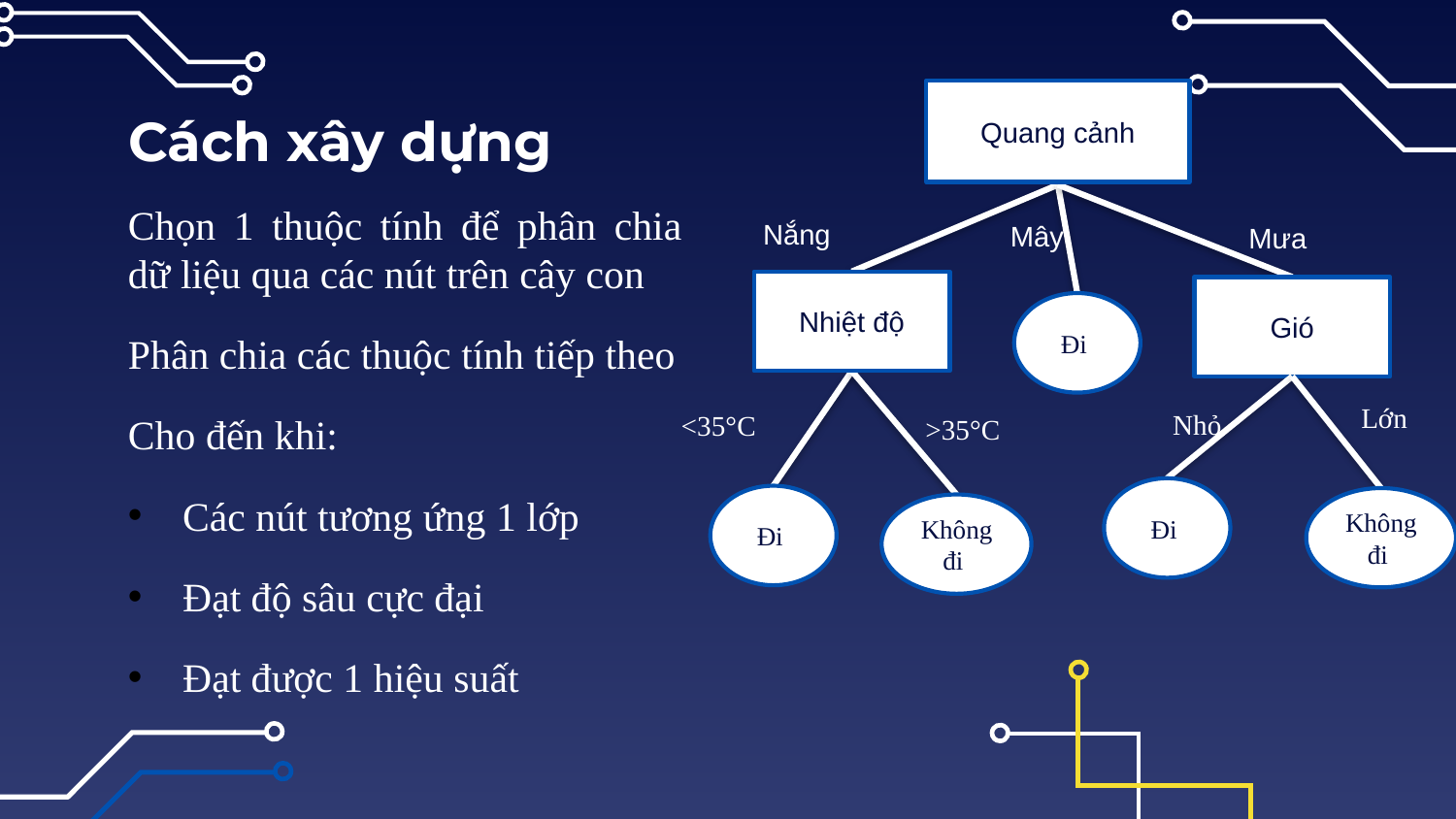

# Cách xây dựng
Quang cảnh
Chọn 1 thuộc tính để phân chia dữ liệu qua các nút trên cây con
Phân chia các thuộc tính tiếp theo
Cho đến khi:
Các nút tương ứng 1 lớp
Đạt độ sâu cực đại
Đạt được 1 hiệu suất

Nắng
Mây
Mưa
Nhiệt độ
Gió
Đi
Lớn
Nhỏ
<35°C
>35°C
Đi
Đi
Không đi
Không đi